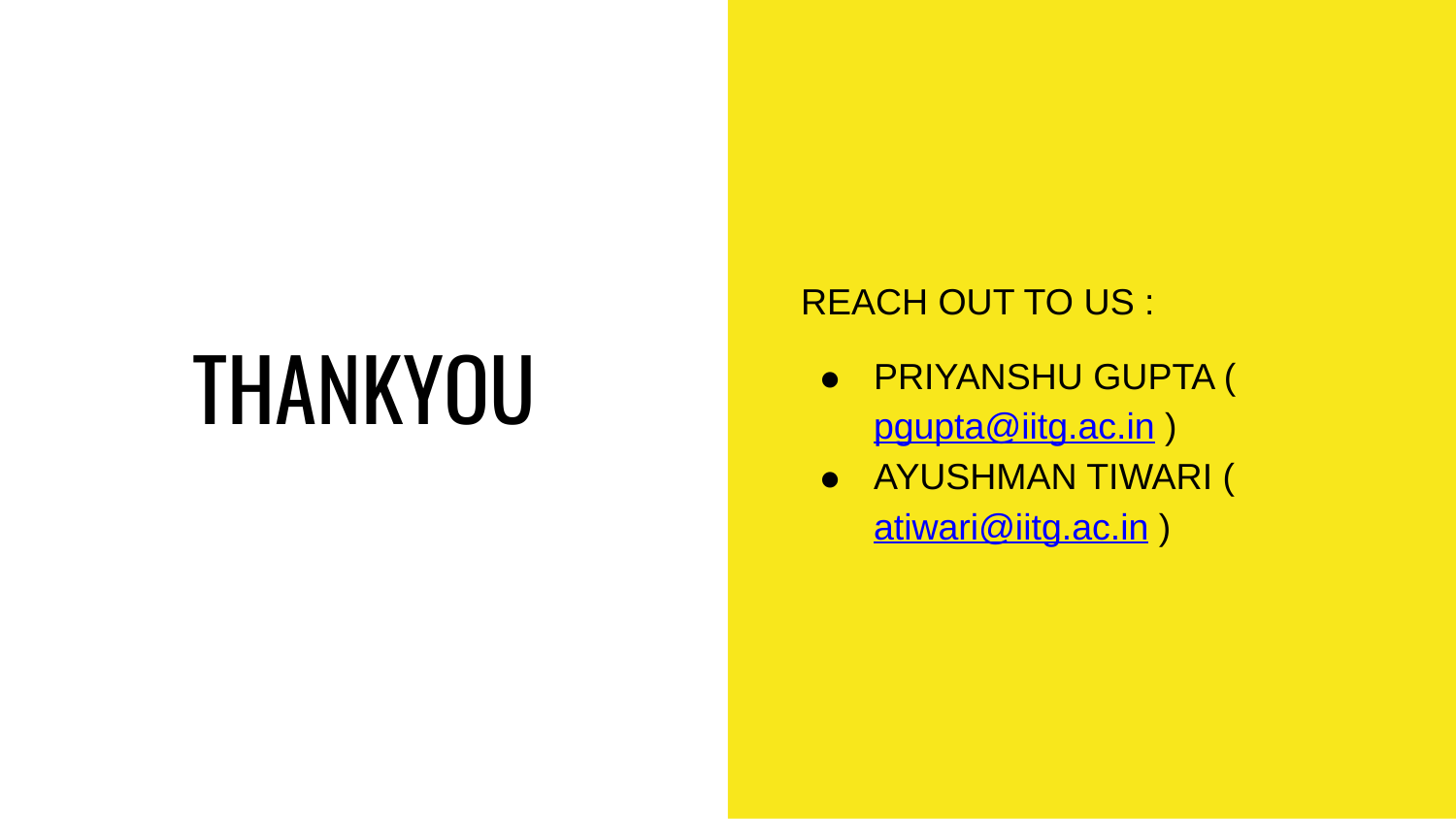

REACH OUT TO US :
PRIYANSHU GUPTA (pgupta@iitg.ac.in )
AYUSHMAN TIWARI (atiwari@iitg.ac.in )
# THANKYOU